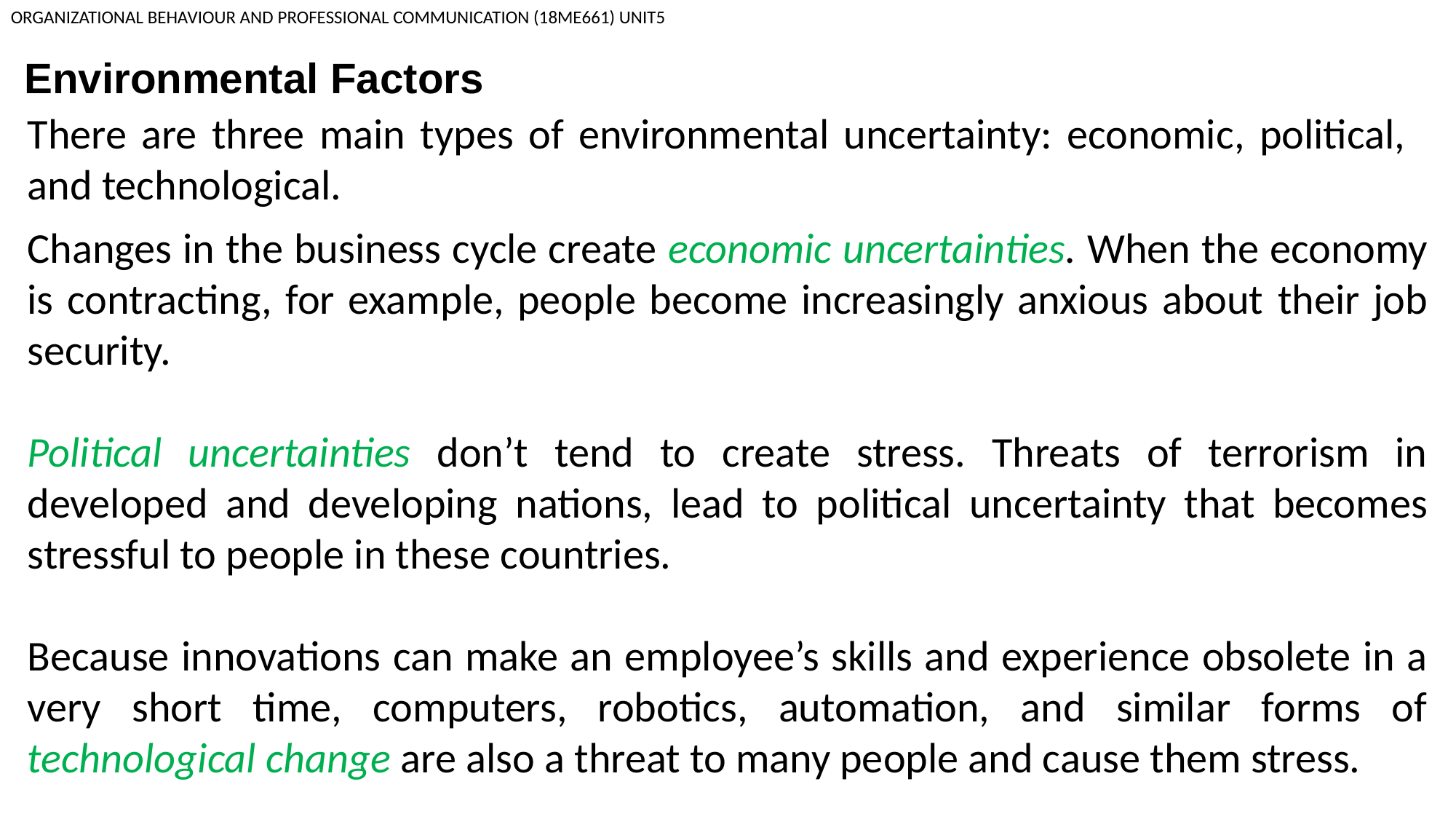

ORGANIZATIONAL BEHAVIOUR AND PROFESSIONAL COMMUNICATION (18ME661) UNIT5
Environmental Factors
There are three main types of environmental uncertainty: economic, political, and technological.
Changes in the business cycle create economic uncertainties. When the economy is contracting, for example, people become increasingly anxious about their job security.

Political uncertainties don’t tend to create stress. Threats of terrorism in developed and developing nations, lead to political uncertainty that becomes stressful to people in these countries.

Because innovations can make an employee’s skills and experience obsolete in a very short time, computers, robotics, automation, and similar forms of technological change are also a threat to many people and cause them stress.